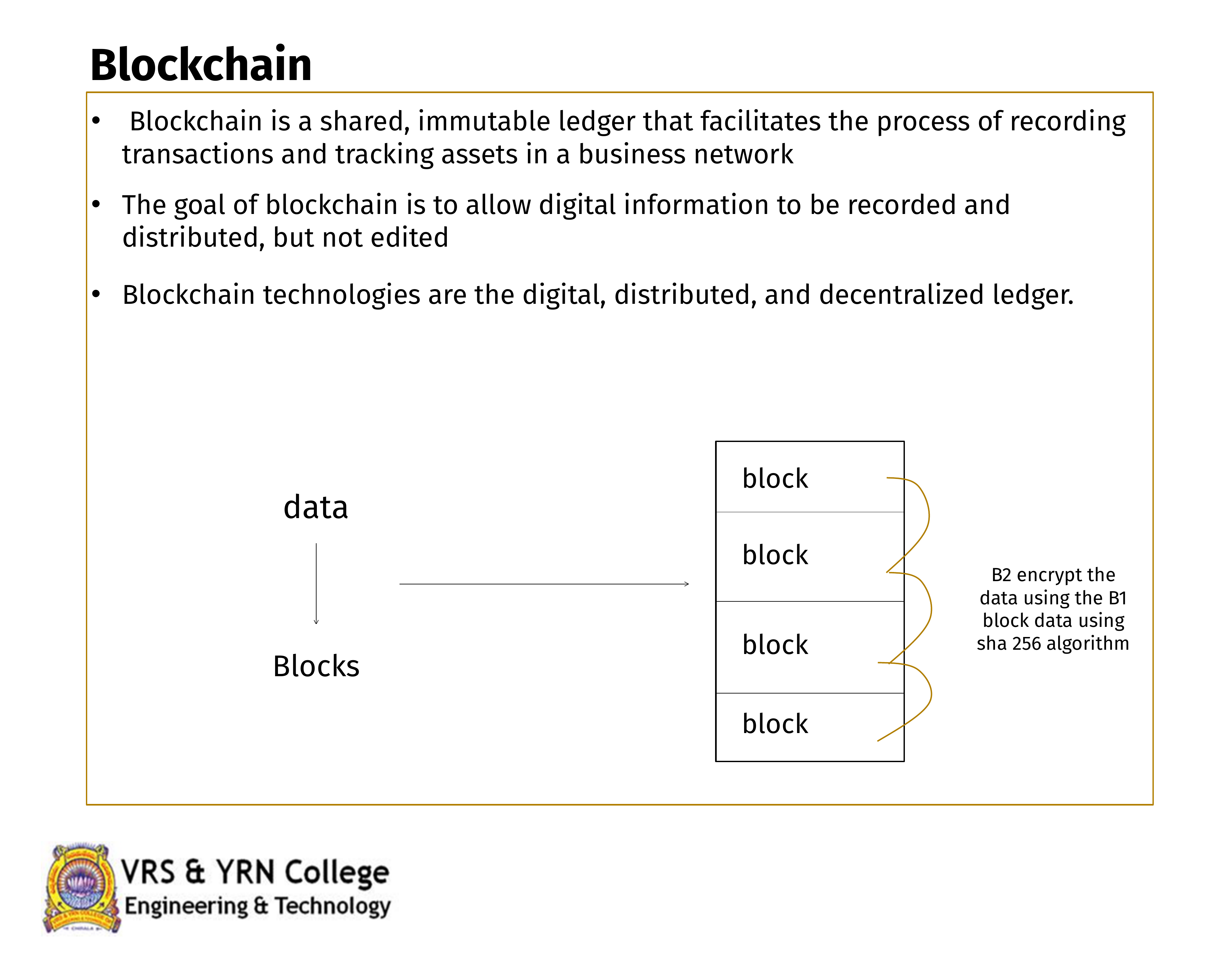

Blockchain

 Blockchain is a shared, immutable ledger that facilitates the process of recording transactions and tracking assets in a business network
The goal of blockchain is to allow digital information to be recorded and distributed, but not edited
Blockchain technologies are the digital, distributed, and decentralized ledger.

block
data

block

B2 encrypt the data using the B1 block data using sha 256 algorithm
Blocks
block

block